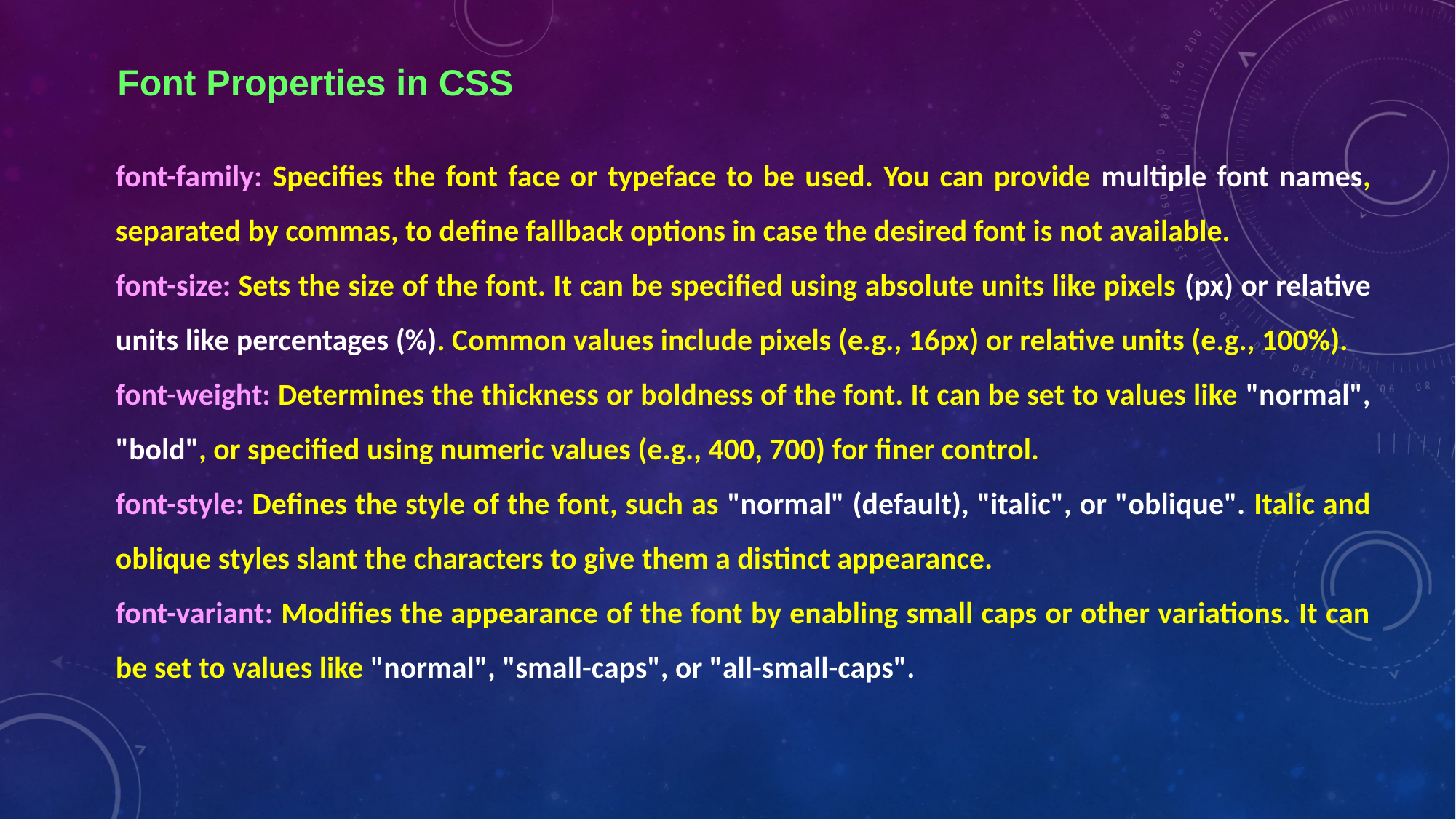

Font Properties in CSS
font-family: Specifies the font face or typeface to be used. You can provide multiple font names, separated by commas, to define fallback options in case the desired font is not available.
font-size: Sets the size of the font. It can be specified using absolute units like pixels (px) or relative units like percentages (%). Common values include pixels (e.g., 16px) or relative units (e.g., 100%).
font-weight: Determines the thickness or boldness of the font. It can be set to values like "normal", "bold", or specified using numeric values (e.g., 400, 700) for finer control.
font-style: Defines the style of the font, such as "normal" (default), "italic", or "oblique". Italic and oblique styles slant the characters to give them a distinct appearance.
font-variant: Modifies the appearance of the font by enabling small caps or other variations. It can be set to values like "normal", "small-caps", or "all-small-caps".